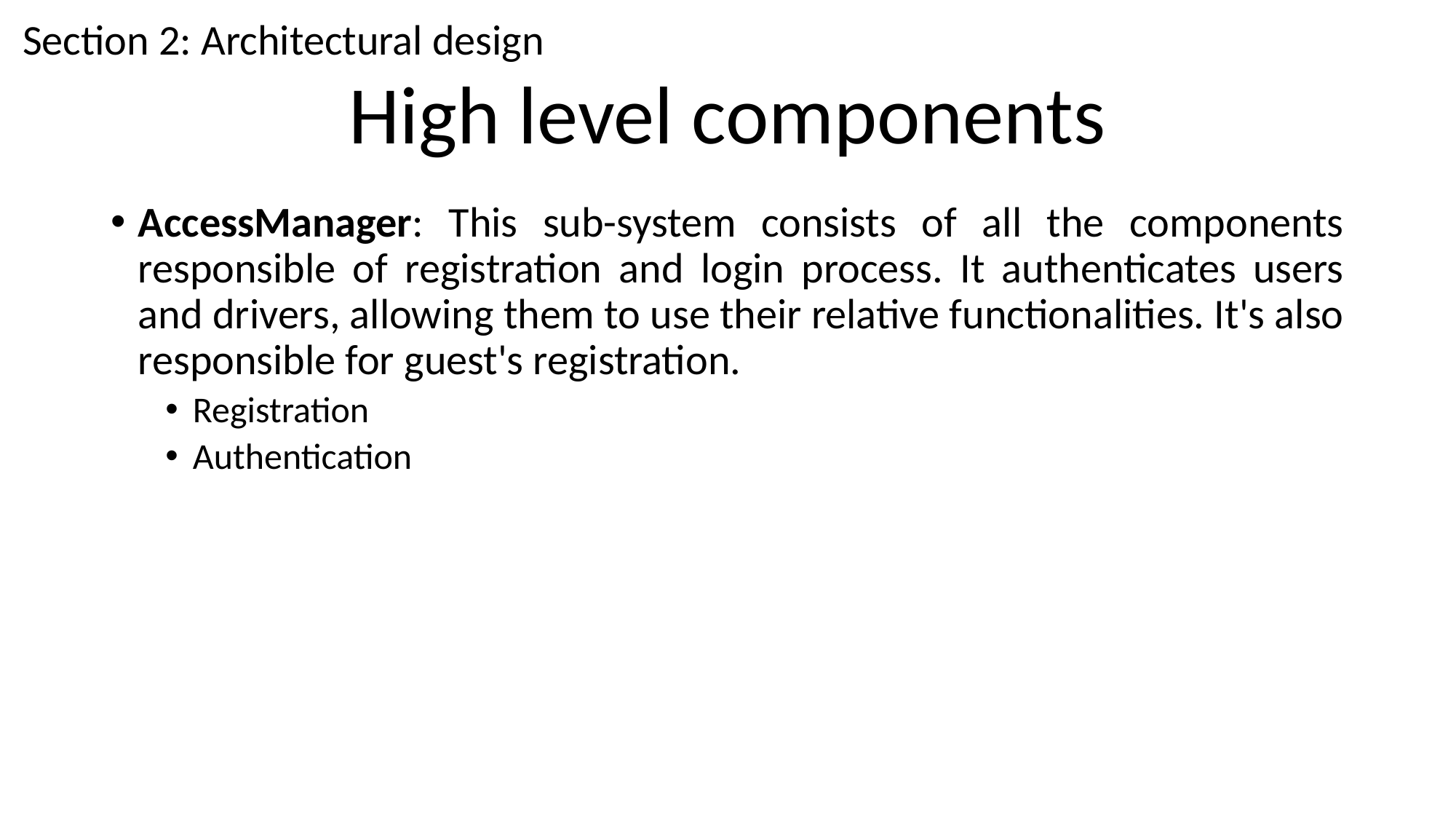

Section 2: Architectural design
# High level components
AccessManager: This sub-system consists of all the components responsible of registration and login process. It authenticates users and drivers, allowing them to use their relative functionalities. It's also responsible for guest's registration.
Registration
Authentication